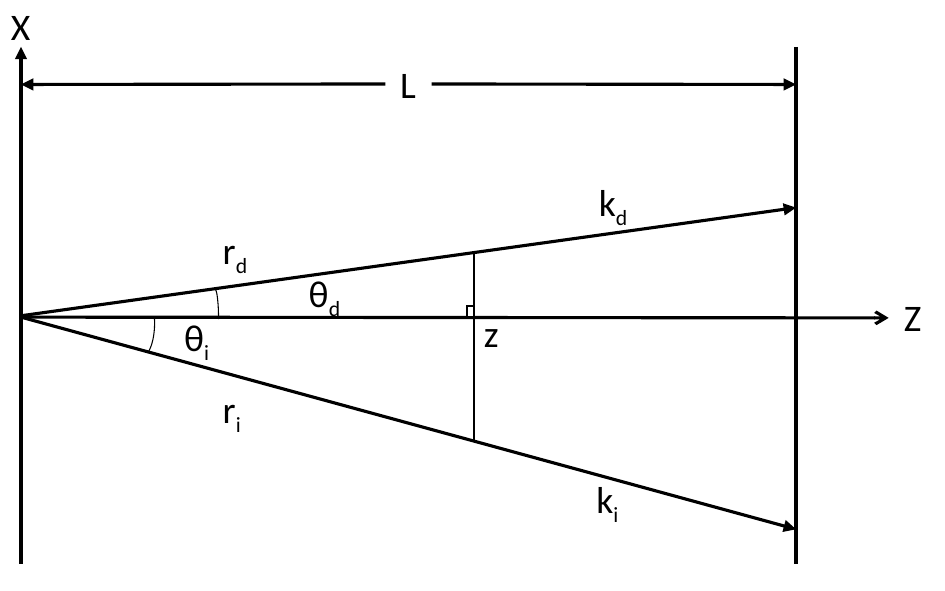

X
L
kd
rd
θd
Z

z

θi
ri
ki